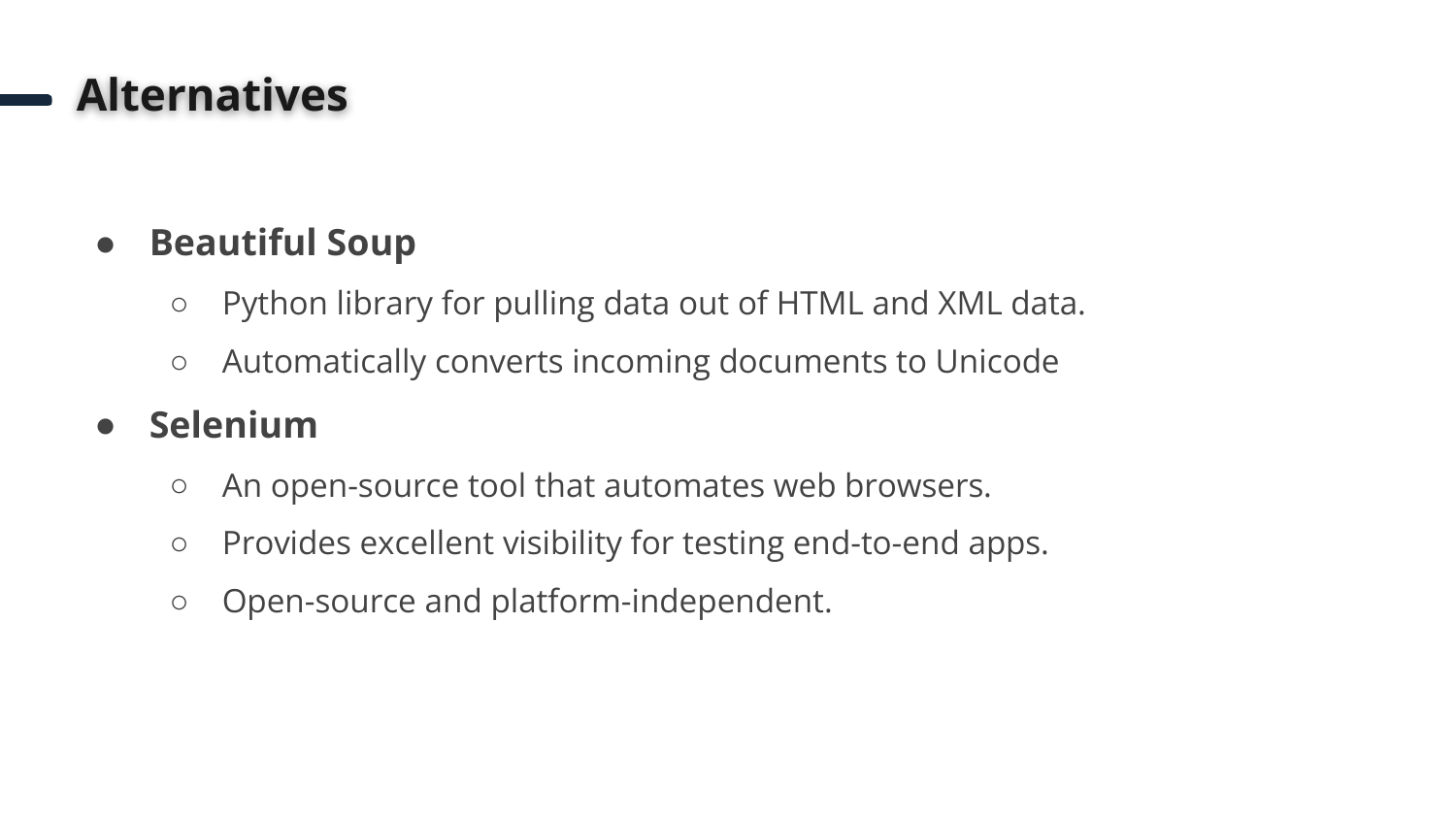

# Alternatives
Beautiful Soup
Python library for pulling data out of HTML and XML data.
Automatically converts incoming documents to Unicode
Selenium
An open-source tool that automates web browsers.
Provides excellent visibility for testing end-to-end apps.
Open-source and platform-independent.